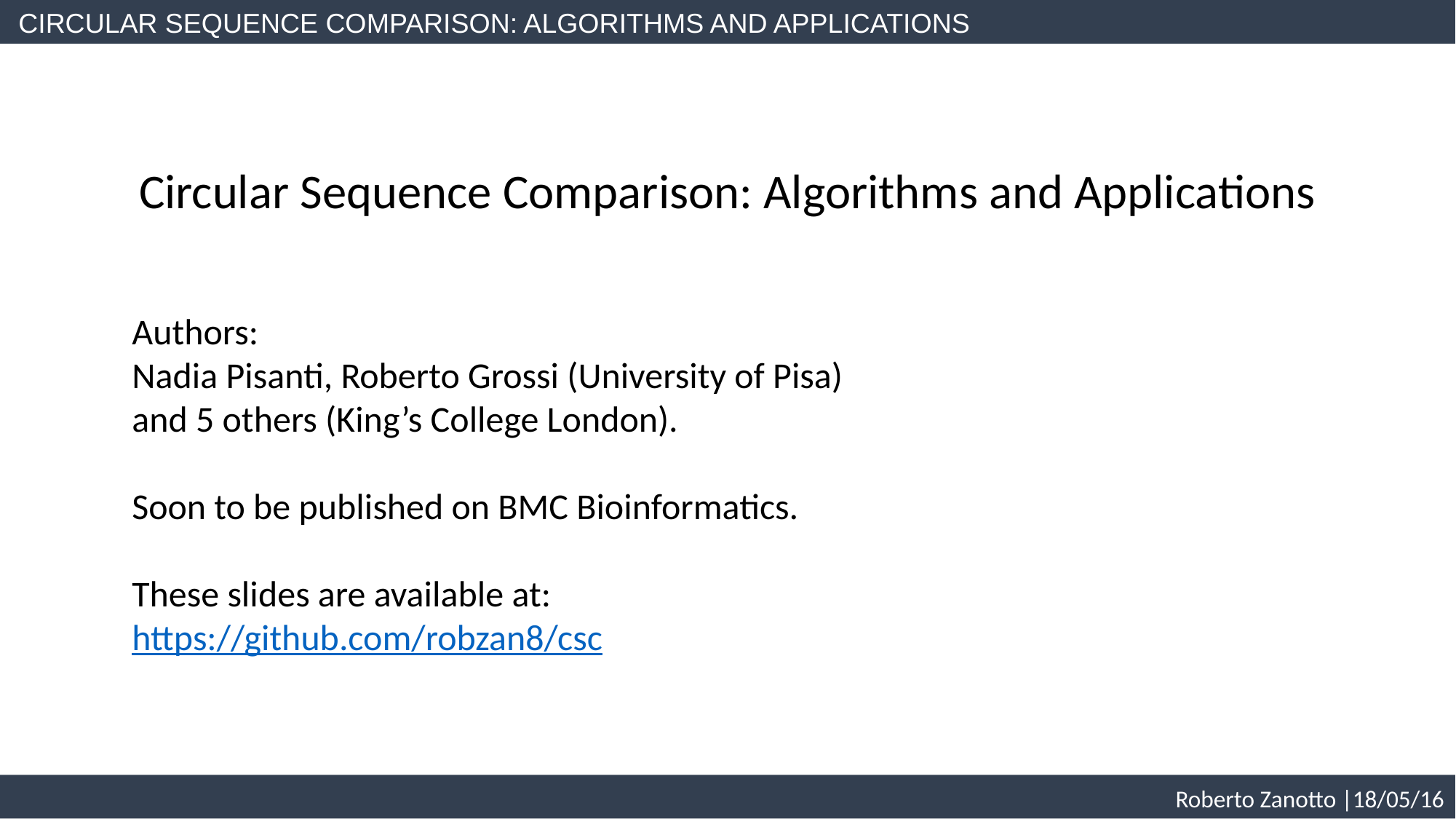

CIRCULAR SEQUENCE COMPARISON: ALGORITHMS AND APPLICATIONS
Circular Sequence Comparison: Algorithms and Applications
Authors:
Nadia Pisanti, Roberto Grossi (University of Pisa)
and 5 others (King’s College London).

Soon to be published on BMC Bioinformatics.

These slides are available at:
https://github.com/robzan8/csc
 Roberto Zanotto |18/05/16